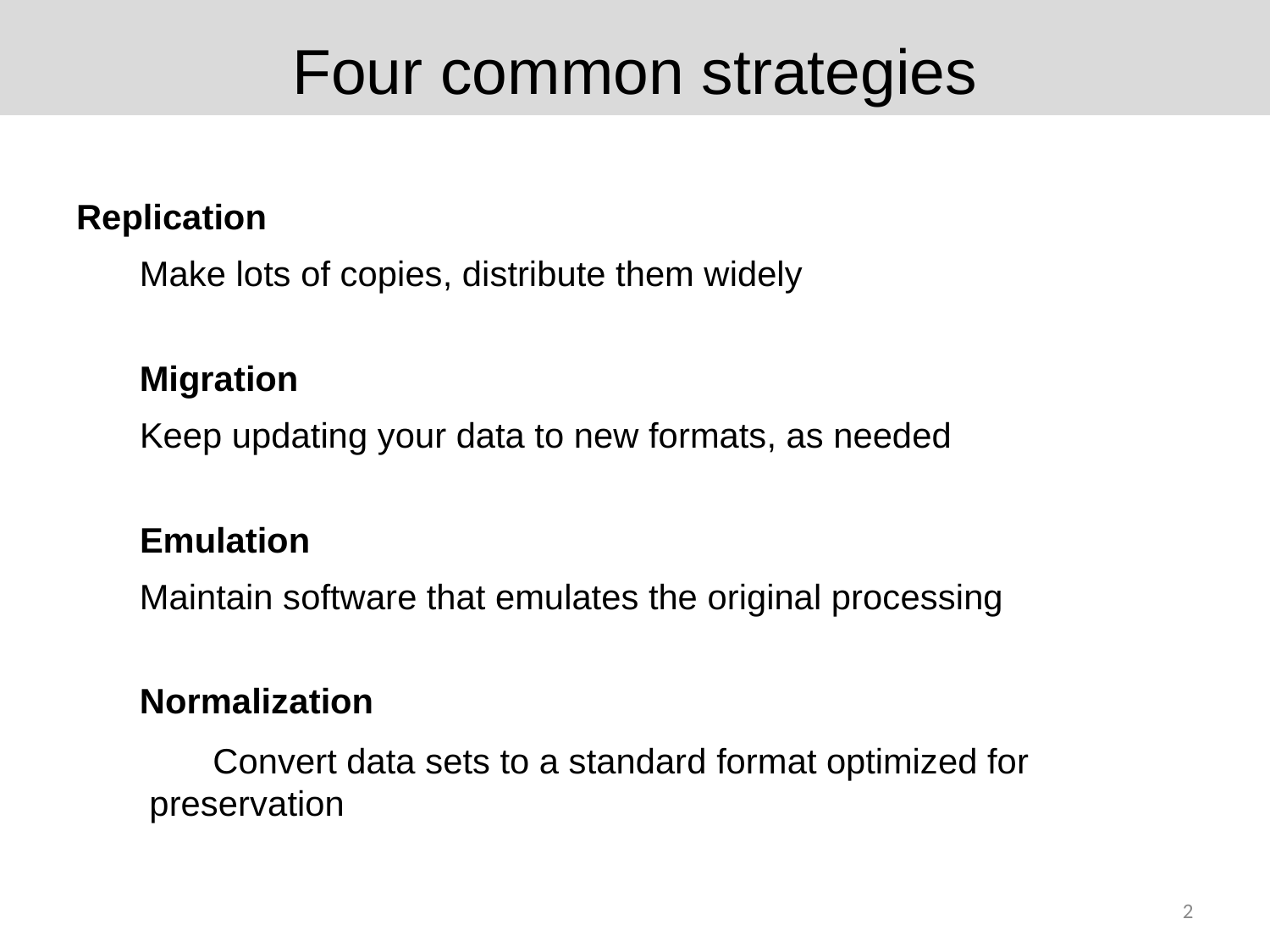

# Four common strategies
Replication
Make lots of copies, distribute them widely

Migration
Keep updating your data to new formats, as needed

Emulation
Maintain software that emulates the original processing

Normalization
Convert data sets to a standard format optimized for preservation
2